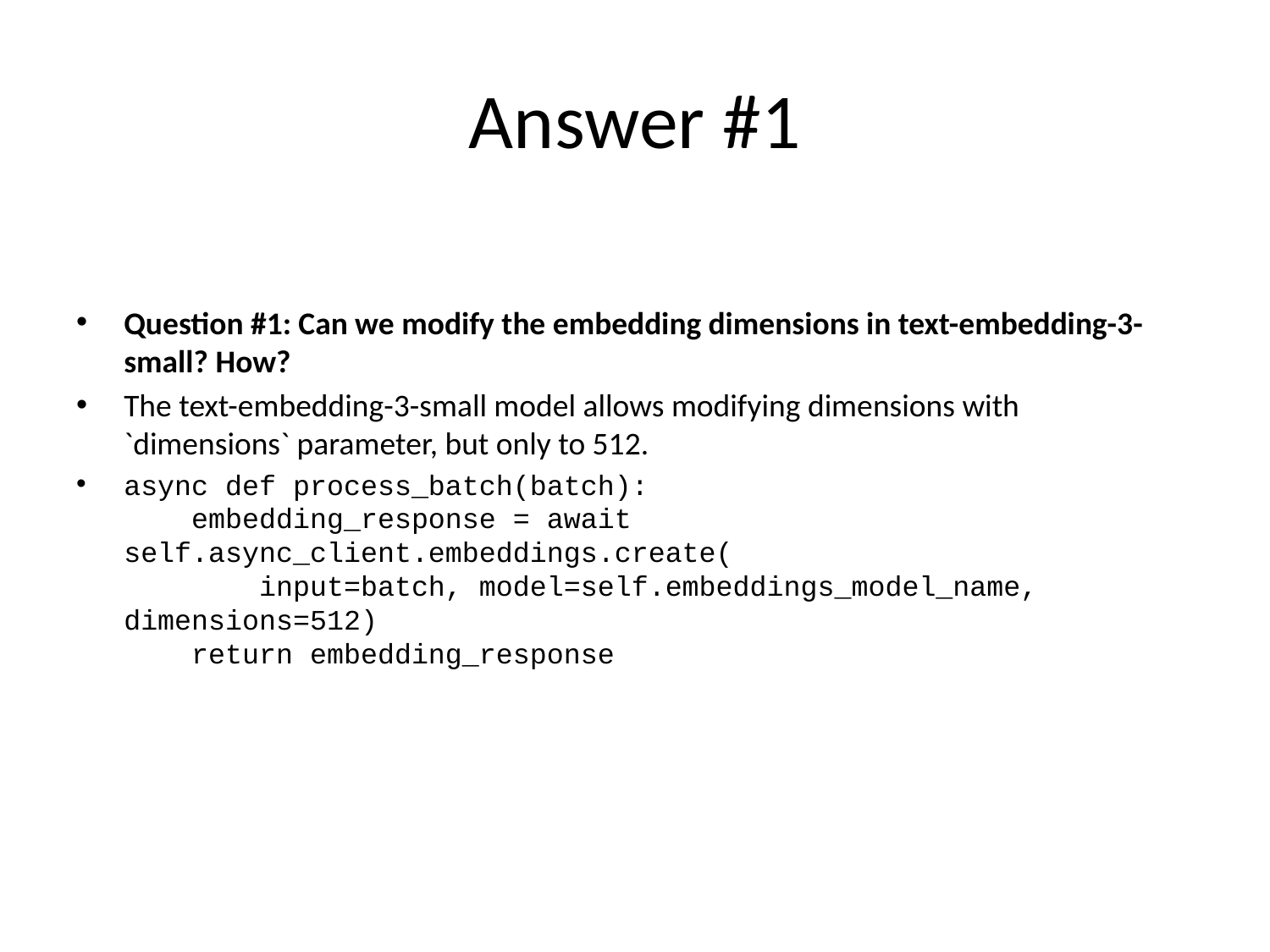

# Answer #1

Question #1: Can we modify the embedding dimensions in text-embedding-3-small? How?
The text-embedding-3-small model allows modifying dimensions with `dimensions` parameter, but only to 512.
async def process_batch(batch):
    embedding_response = await self.async_client.embeddings.create(
        input=batch, model=self.embeddings_model_name, dimensions=512)
    return embedding_response